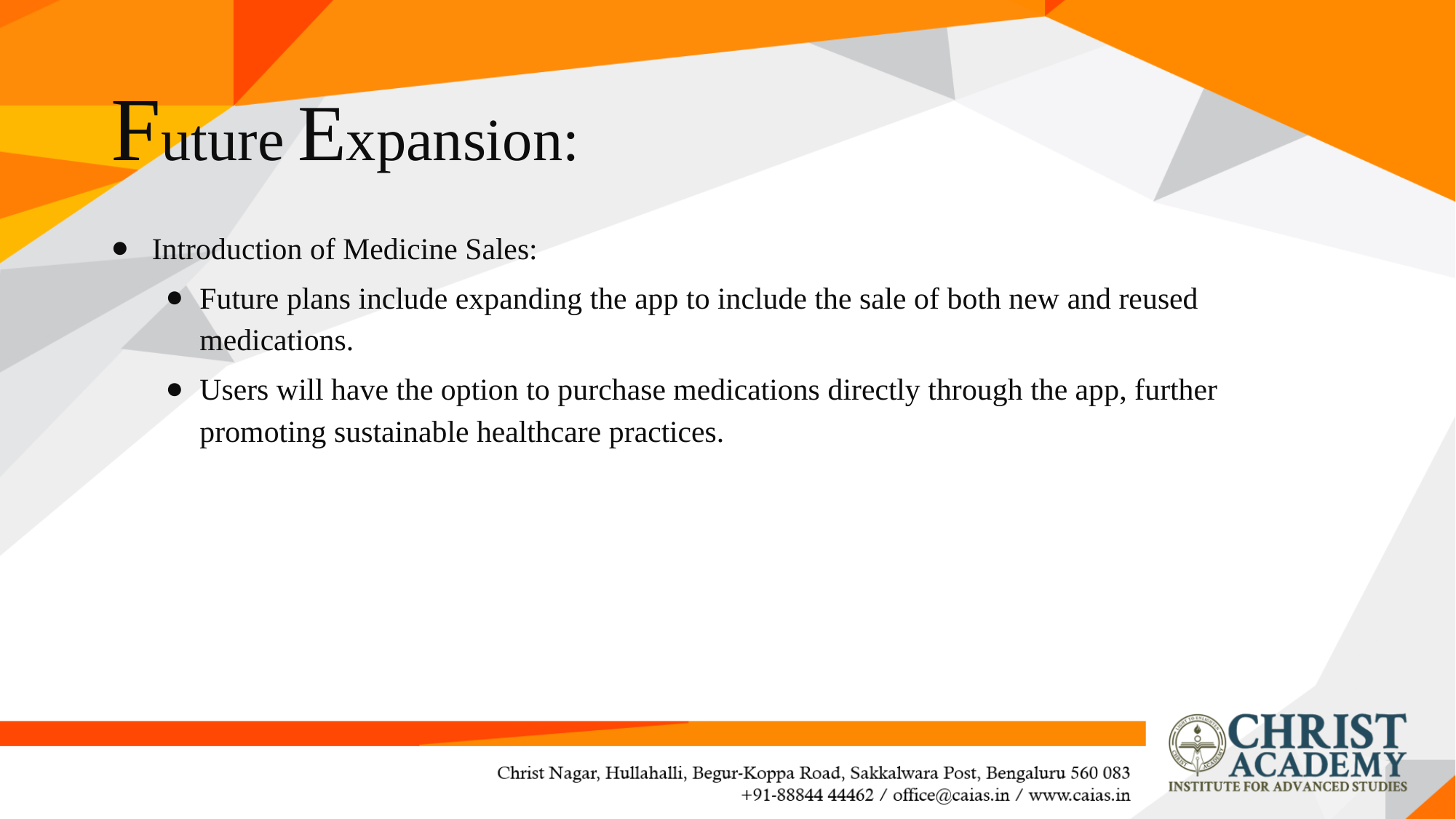

# Future  Expansion:
Introduction of Medicine Sales:
Future plans include expanding the app to include the sale of both new and reused medications.
Users will have the option to purchase medications directly through the app, further promoting sustainable healthcare practices.